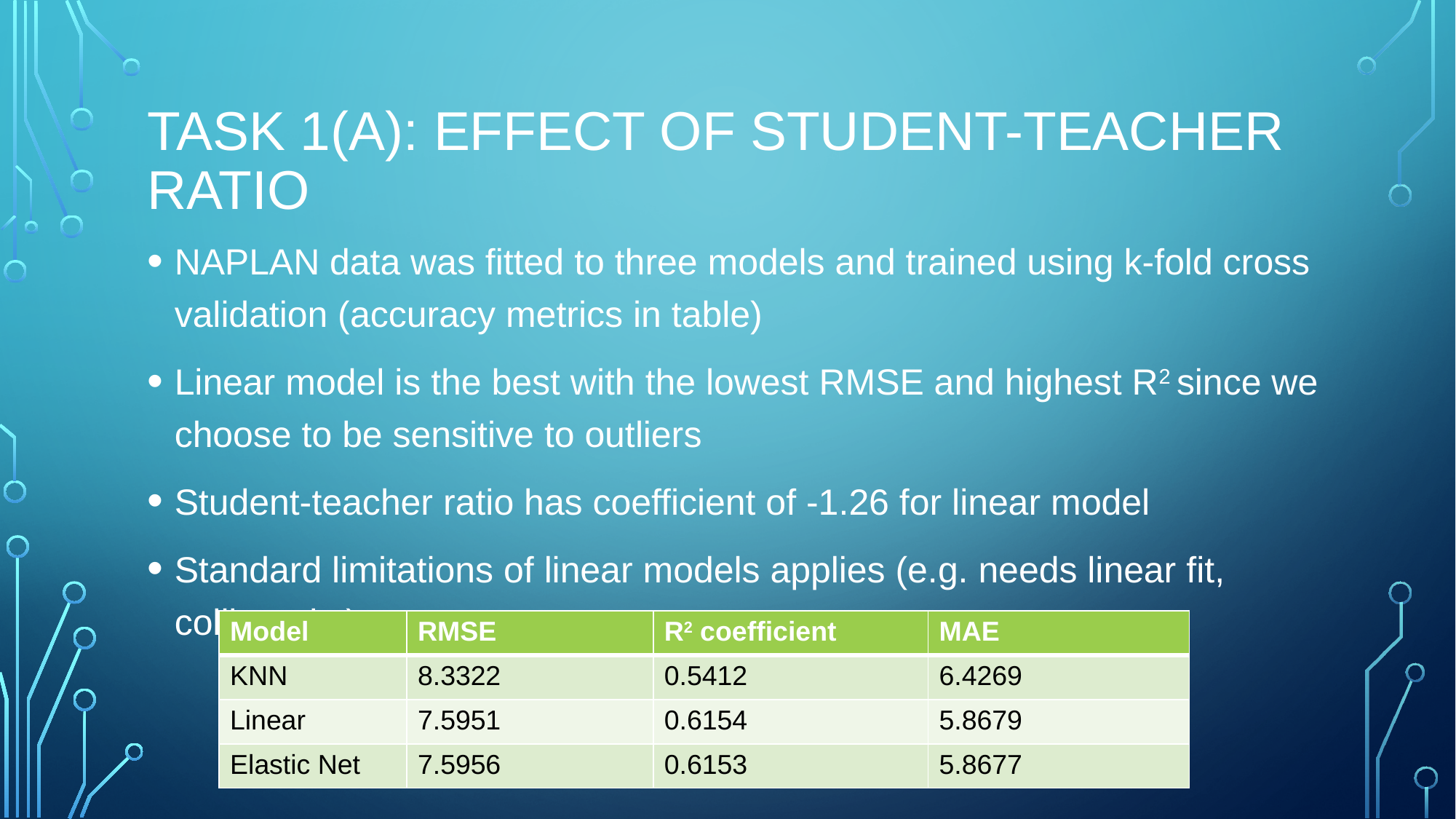

# TASK 1(a): effect of student-teacher ratio
NAPLAN data was fitted to three models and trained using k-fold cross validation (accuracy metrics in table)
Linear model is the best with the lowest RMSE and highest R2 since we choose to be sensitive to outliers
Student-teacher ratio has coefficient of -1.26 for linear model
Standard limitations of linear models applies (e.g. needs linear fit, collinearity)
| Model | RMSE | R2 coefficient | MAE |
| --- | --- | --- | --- |
| KNN | 8.3322 | 0.5412 | 6.4269 |
| Linear | 7.5951 | 0.6154 | 5.8679 |
| Elastic Net | 7.5956 | 0.6153 | 5.8677 |